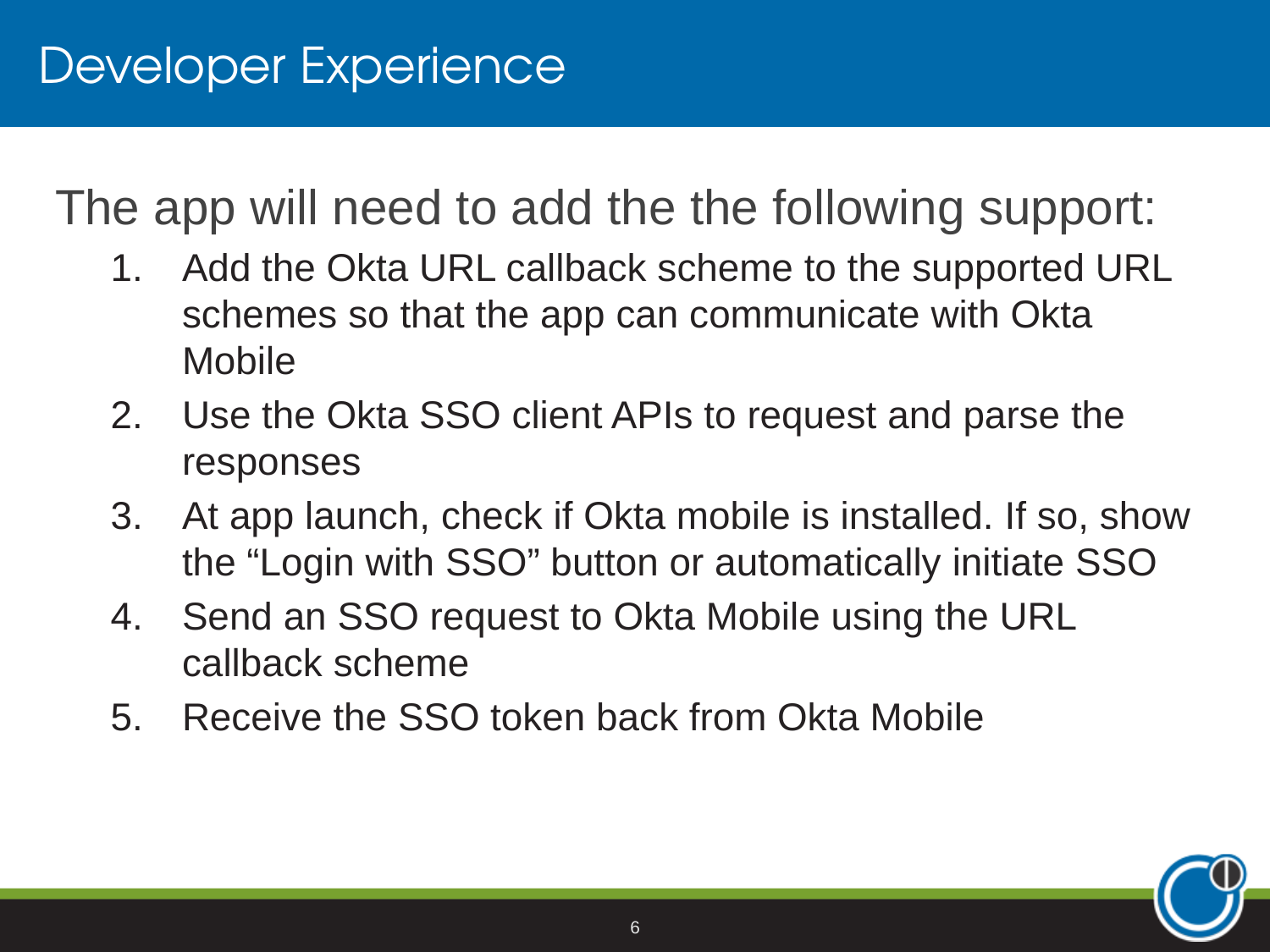

# Developer Experience
The app will need to add the the following support:
Add the Okta URL callback scheme to the supported URL schemes so that the app can communicate with Okta Mobile
Use the Okta SSO client APIs to request and parse the responses
At app launch, check if Okta mobile is installed. If so, show the “Login with SSO” button or automatically initiate SSO
Send an SSO request to Okta Mobile using the URL callback scheme
Receive the SSO token back from Okta Mobile
6